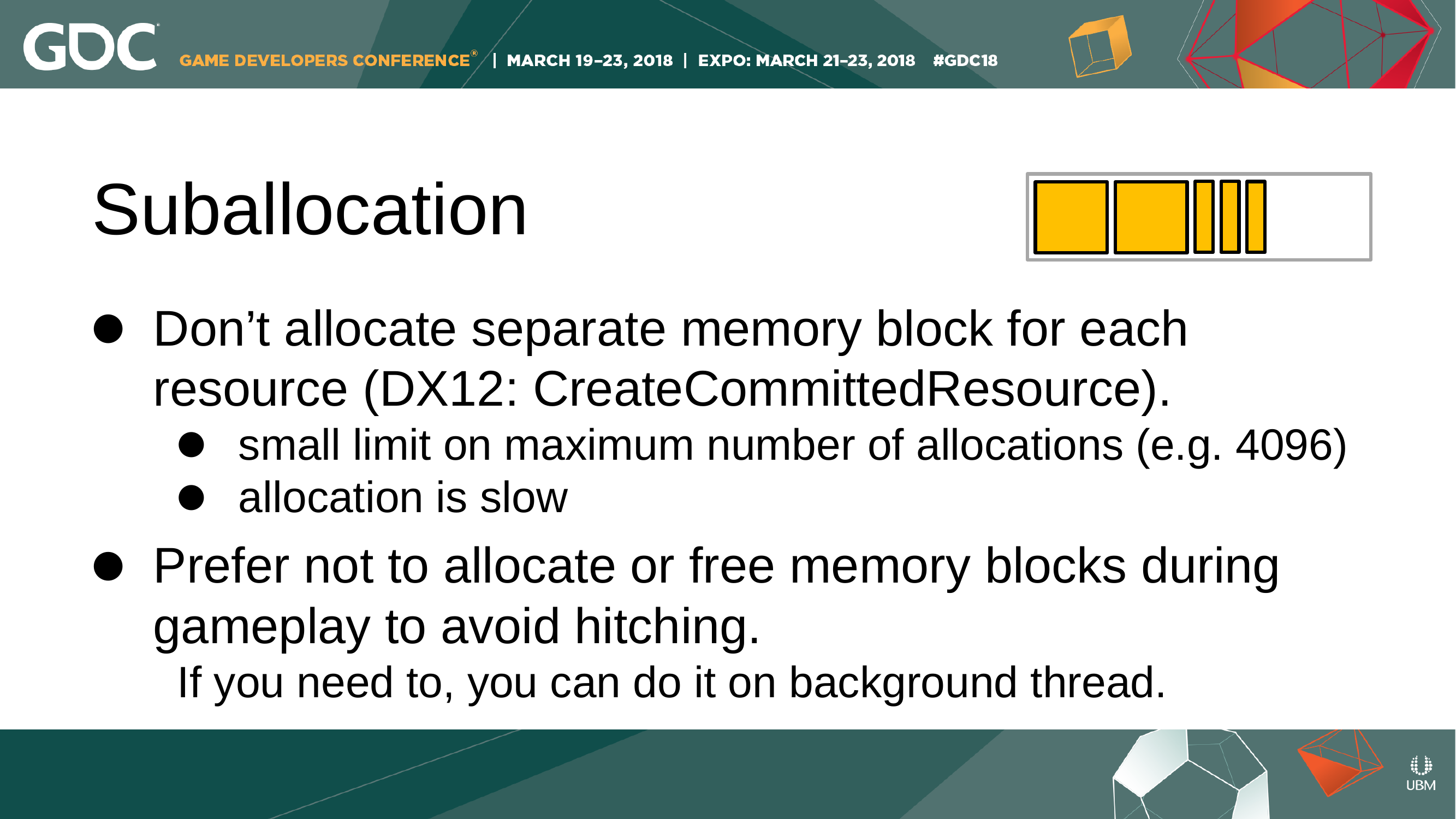

Suballocation

Don’t allocate separate memory block for each resource (DX12: CreateCommittedResource).
small limit on maximum number of allocations (e.g. 4096)
allocation is slow
Prefer not to allocate or free memory blocks during gameplay to avoid hitching.
If you need to, you can do it on background thread.